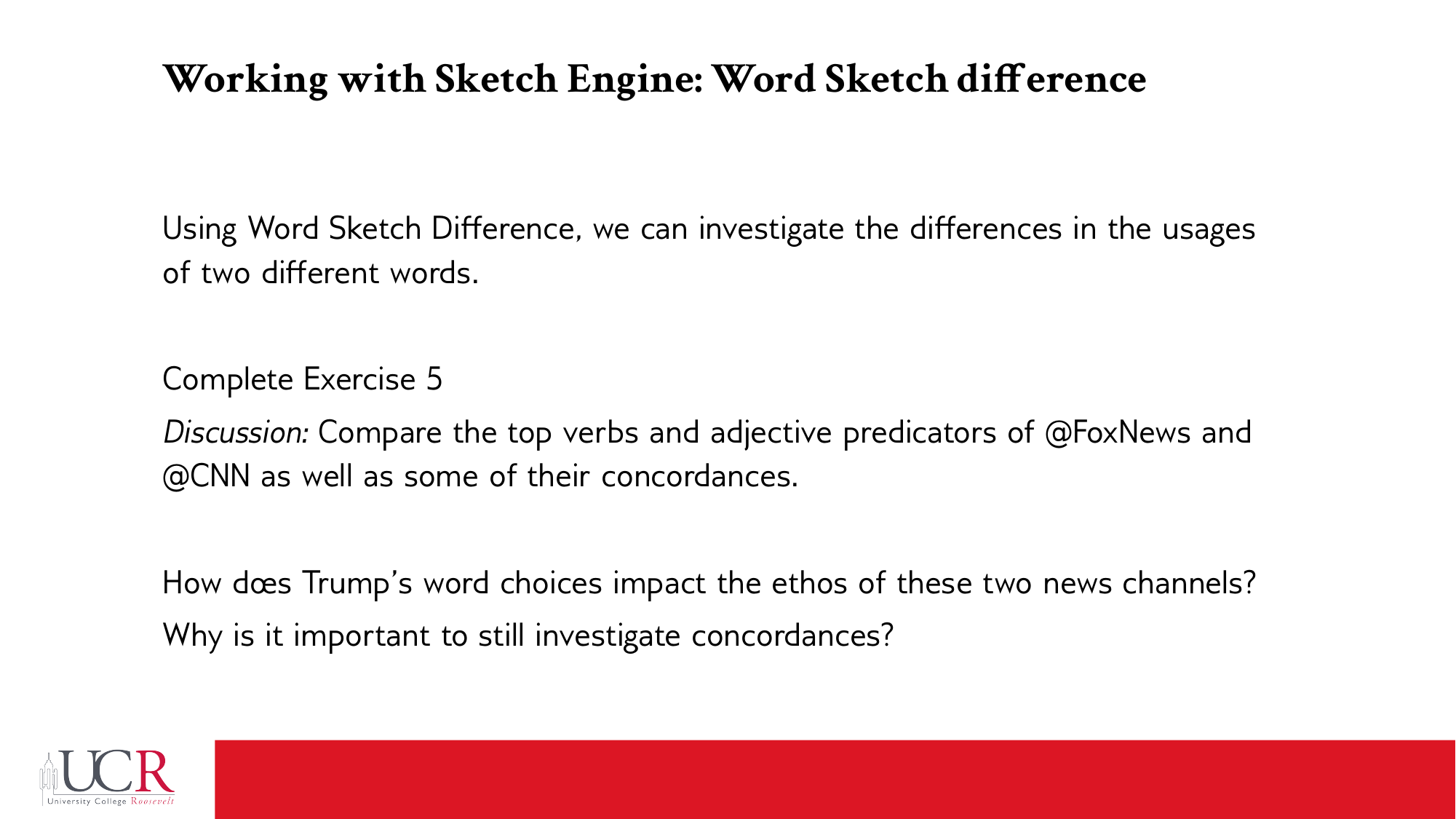

# Working with Sketch Engine: Word Sketch difference
Using Word Sketch Difference, we can investigate the differences in the usages of two different words.

Complete Exercise 5
Discussion: Compare the top verbs and adjective predicators of @FoxNews and @CNN as well as some of their concordances.

How does Trump’s word choices impact the ethos of these two news channels?
Why is it important to still investigate concordances?